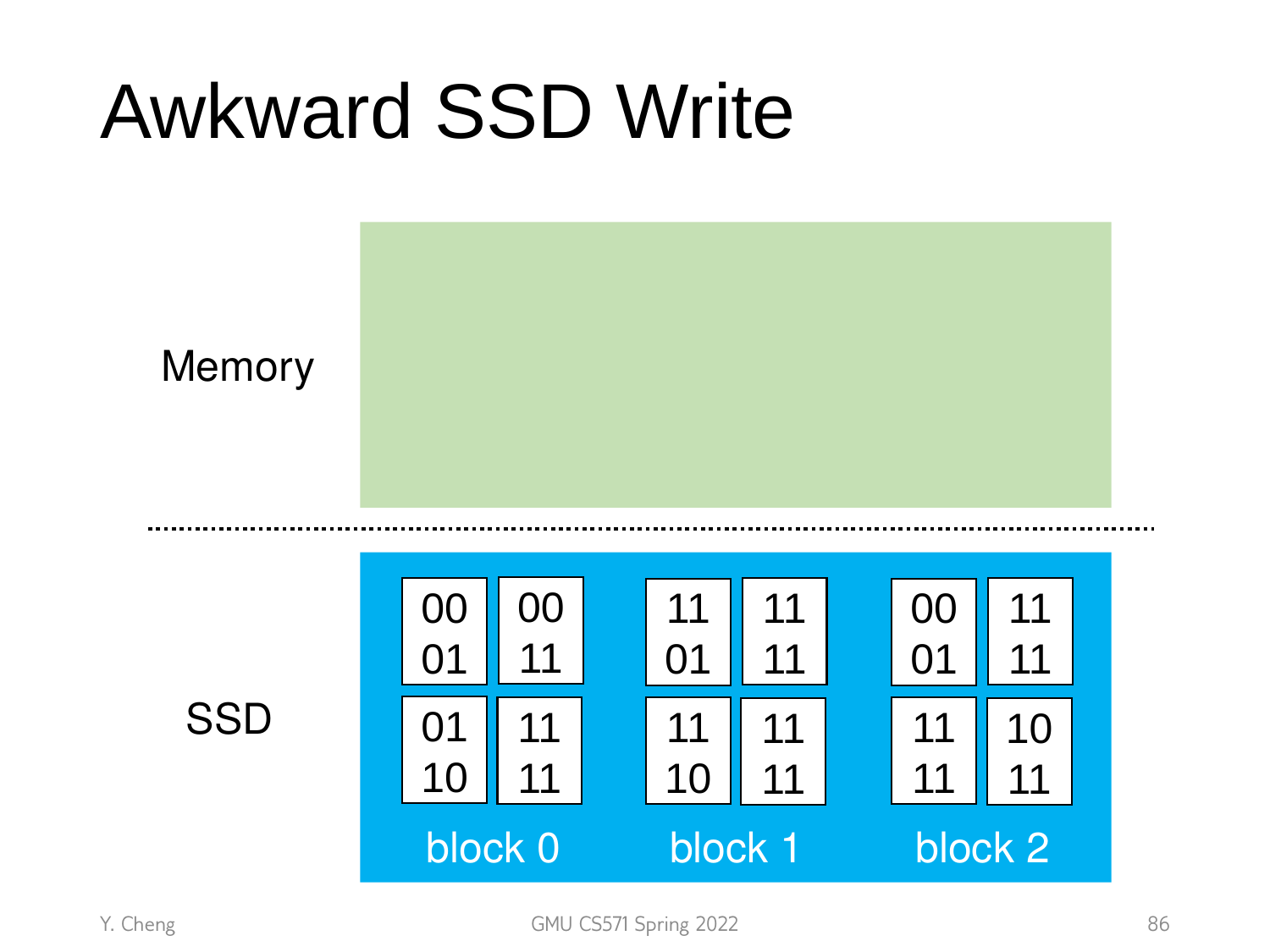

# Awkward SSD Write

Memory

00
11
11
11
11
11
00
01
11
01
00
01
SSD
01
10
11
11
11
10
11
11
11
11
10
11
block 0
block 1
block 2
Y. Cheng
GMU CS571 Spring 2022
86